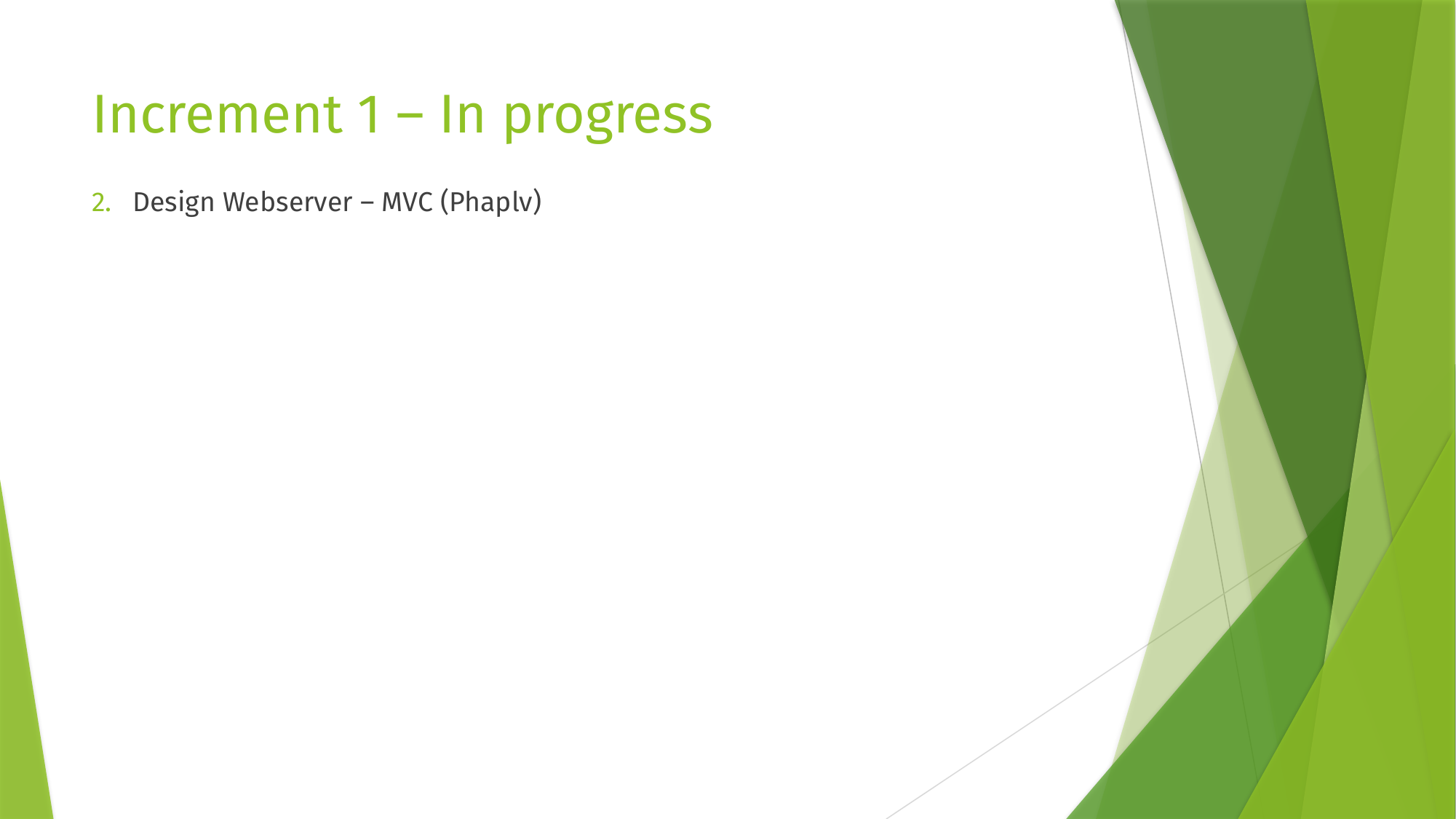

# Increment 1 – In progress
Design Webserver – MVC (Phaplv)